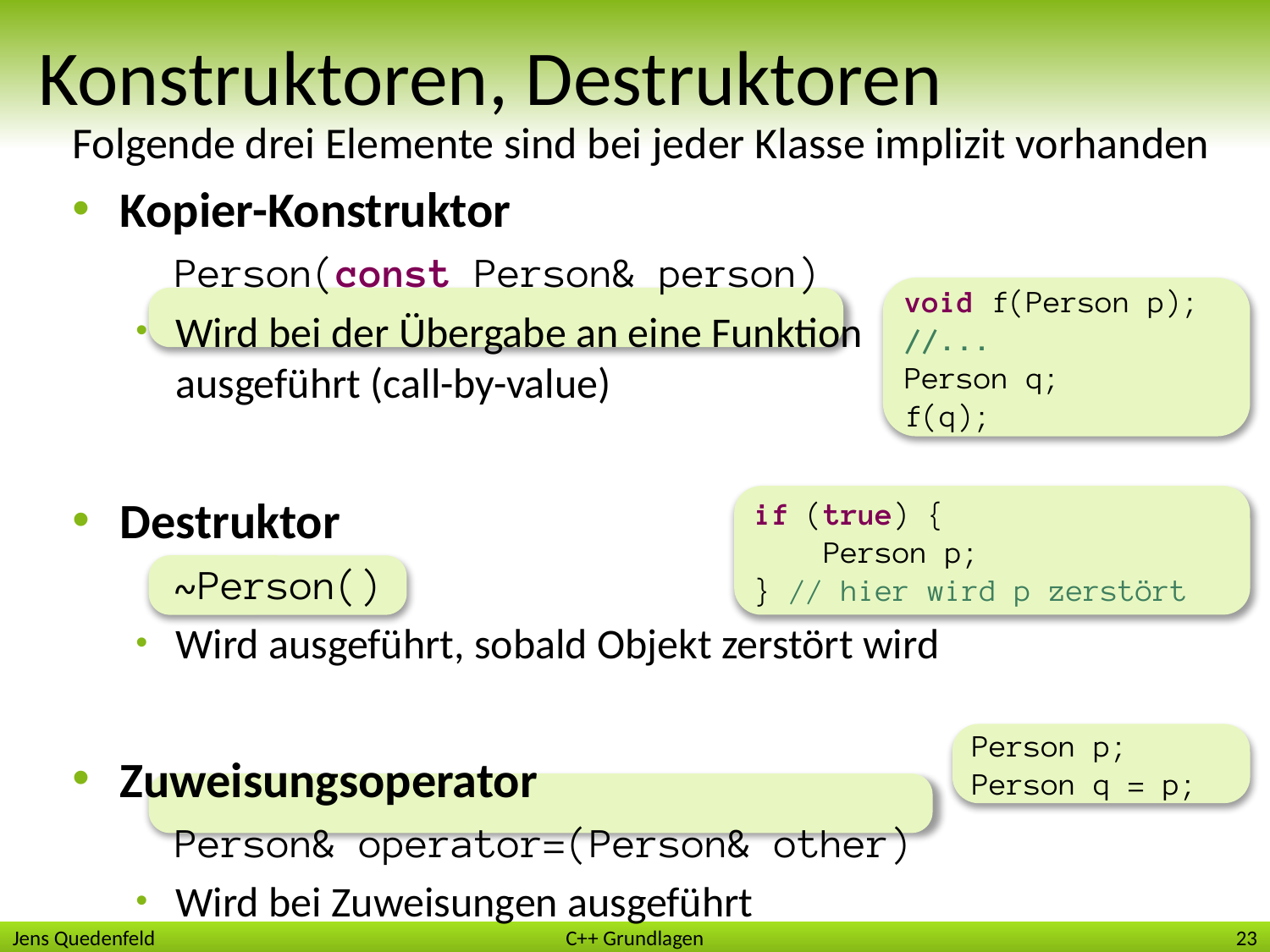

# Konstruktoren, Destruktoren
Folgende drei Elemente sind bei jeder Klasse implizit vorhanden
Kopier-Konstruktor
	Person(const Person& person)
Wird bei der Übergabe an eine Funktion
ausgeführt (call-by-value)

Destruktor
	~Person()
Wird ausgeführt, sobald Objekt zerstört wird

Zuweisungsoperator
	Person& operator=(Person& other)
Wird bei Zuweisungen ausgeführt
void f(Person p);
//...
Person q;
f(q);

if (true) {
    Person p;
} // hier wird p zerstört

Person p;
Person q = p;